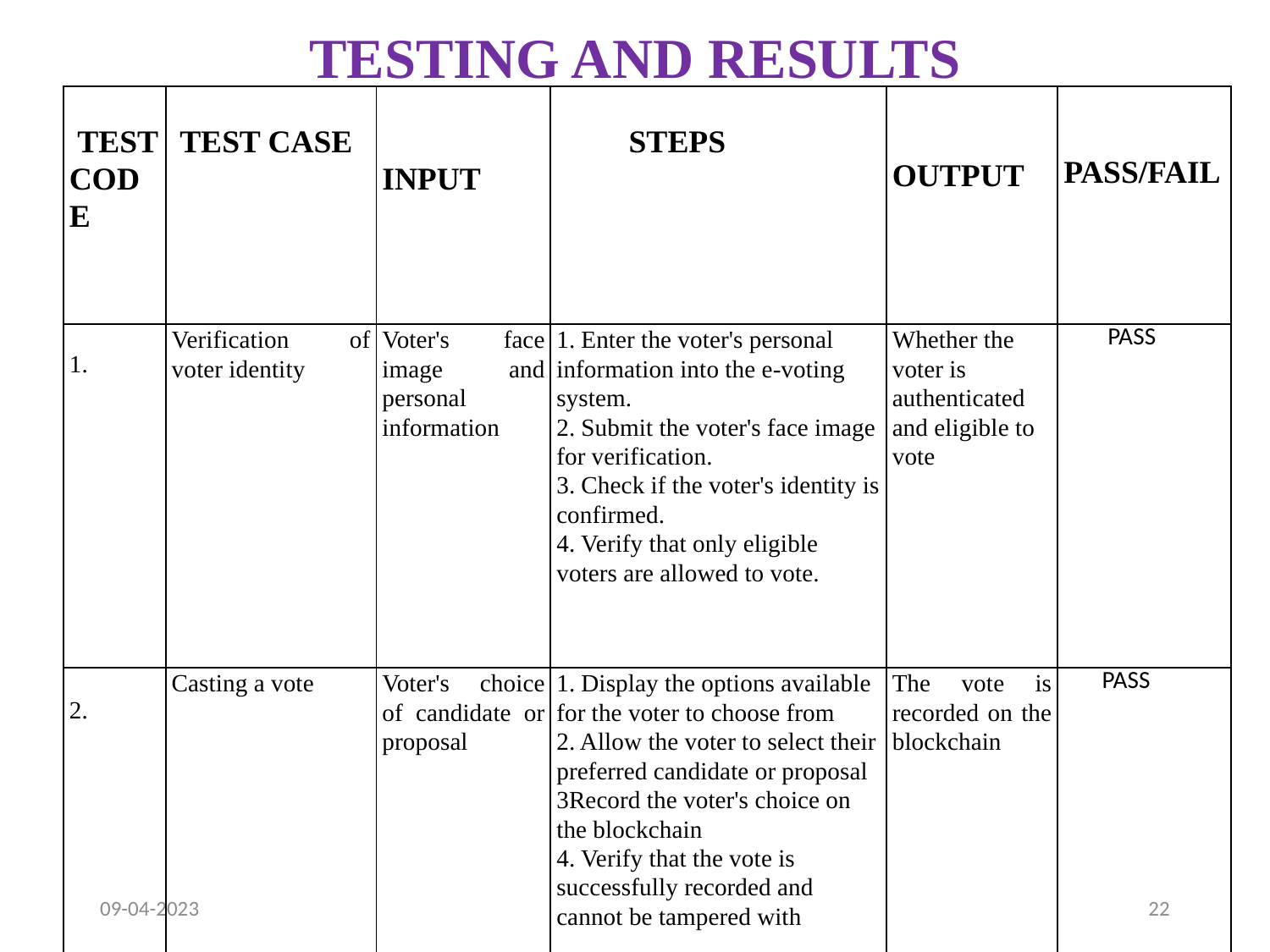

# TESTING AND RESULTS
| TEST CODE | TEST CASE | INPUT | STEPS | OUTPUT | PASS/FAIL |
| --- | --- | --- | --- | --- | --- |
| 1. | Verification of voter identity | Voter's face image and personal information | 1. Enter the voter's personal information into the e-voting system. 2. Submit the voter's face image for verification. 3. Check if the voter's identity is confirmed. 4. Verify that only eligible voters are allowed to vote. | Whether the voter is authenticated and eligible to vote | PASS |
| 2. | Casting a vote | Voter's choice of candidate or proposal | 1. Display the options available for the voter to choose from 2. Allow the voter to select their preferred candidate or proposal 3Record the voter's choice on the blockchain 4. Verify that the vote is successfully recorded and cannot be tampered with | The vote is recorded on the blockchain | PASS |
09-04-2023
22